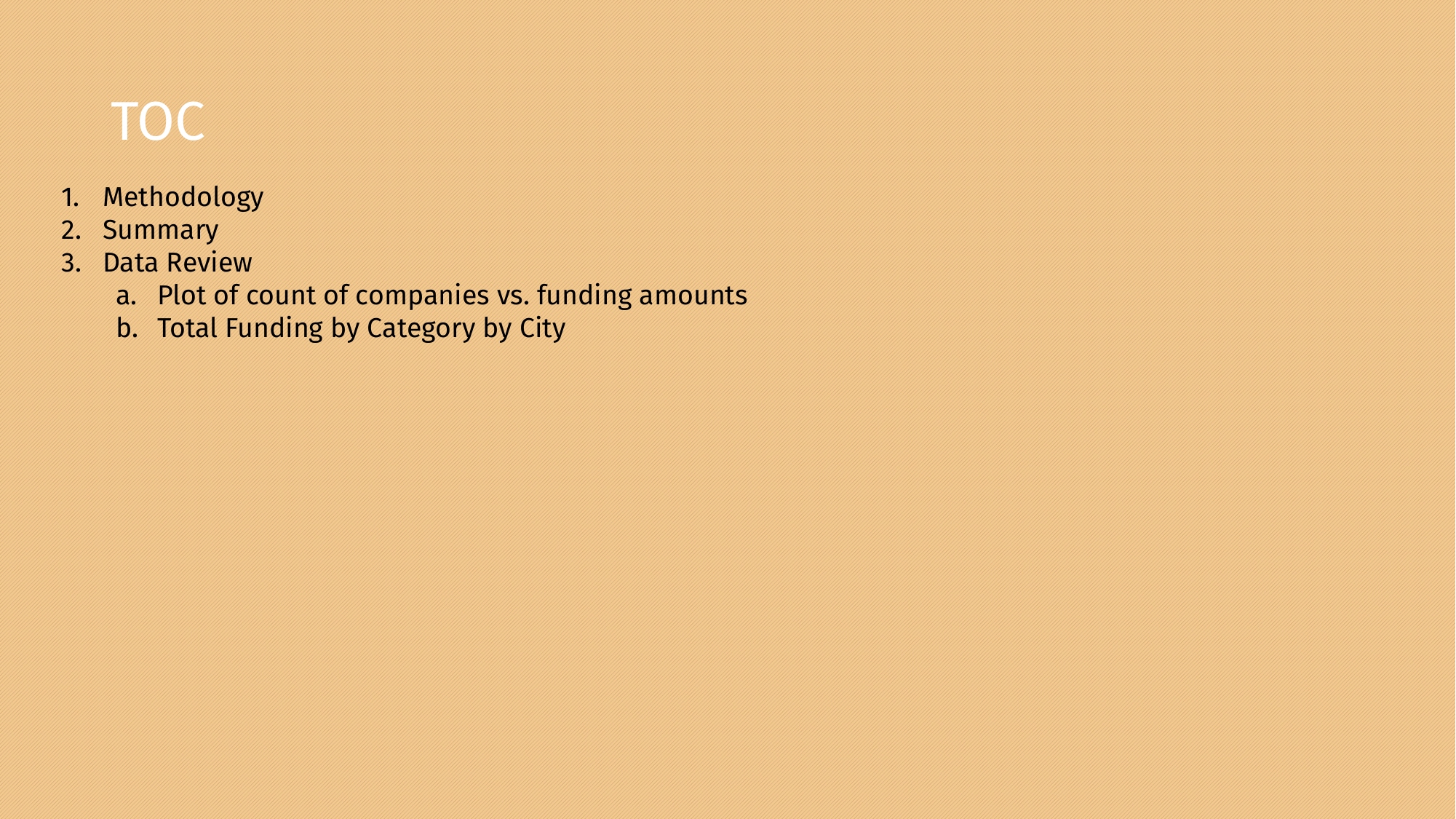

# TOC
Methodology
Summary
Data Review
Plot of count of companies vs. funding amounts
Total Funding by Category by City